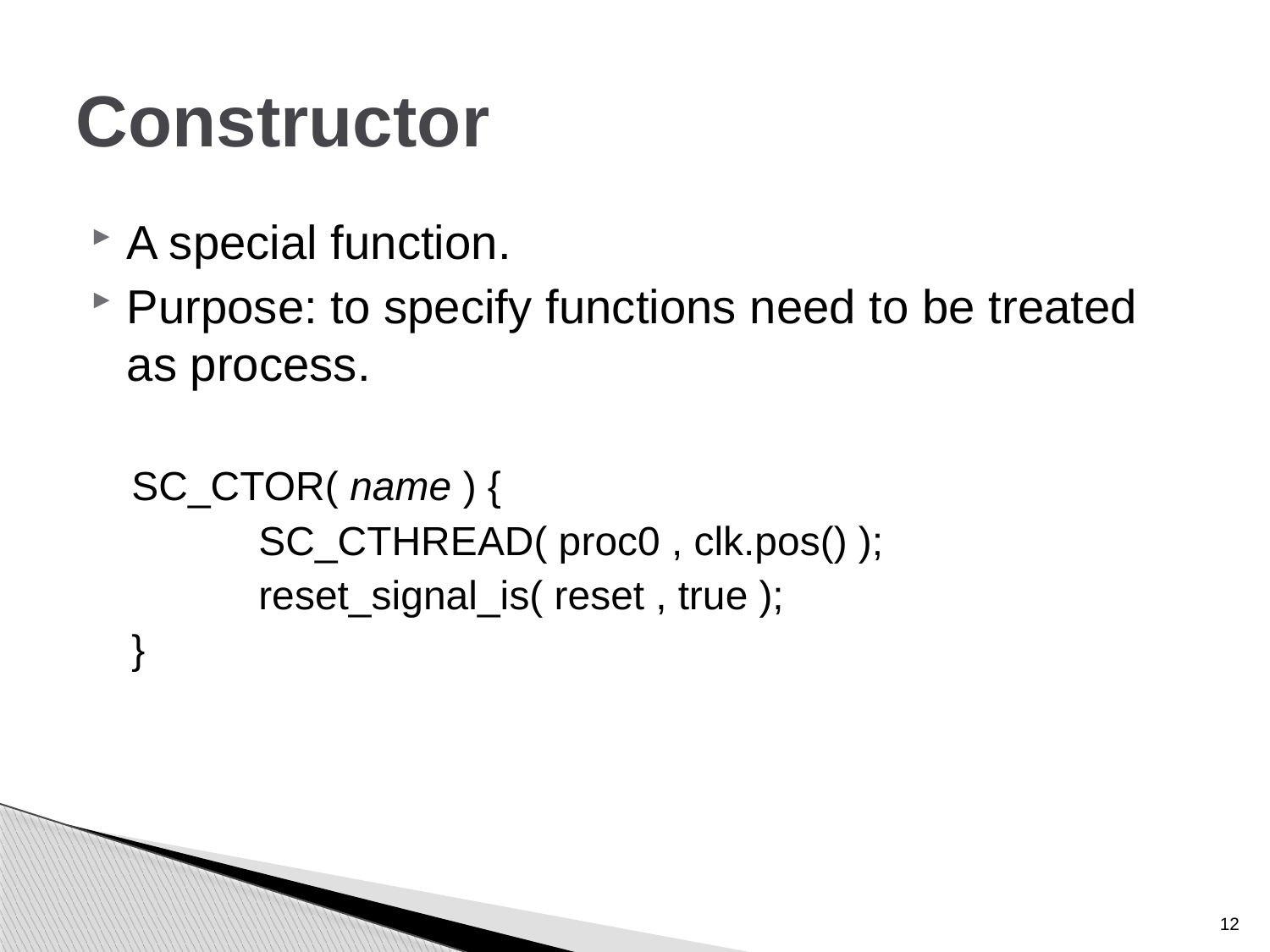

# Constructor
A special function.
Purpose: to specify functions need to be treated as process.

SC_CTOR( name ) {
	SC_CTHREAD( proc0 , clk.pos() );
	reset_signal_is( reset , true );
}

12